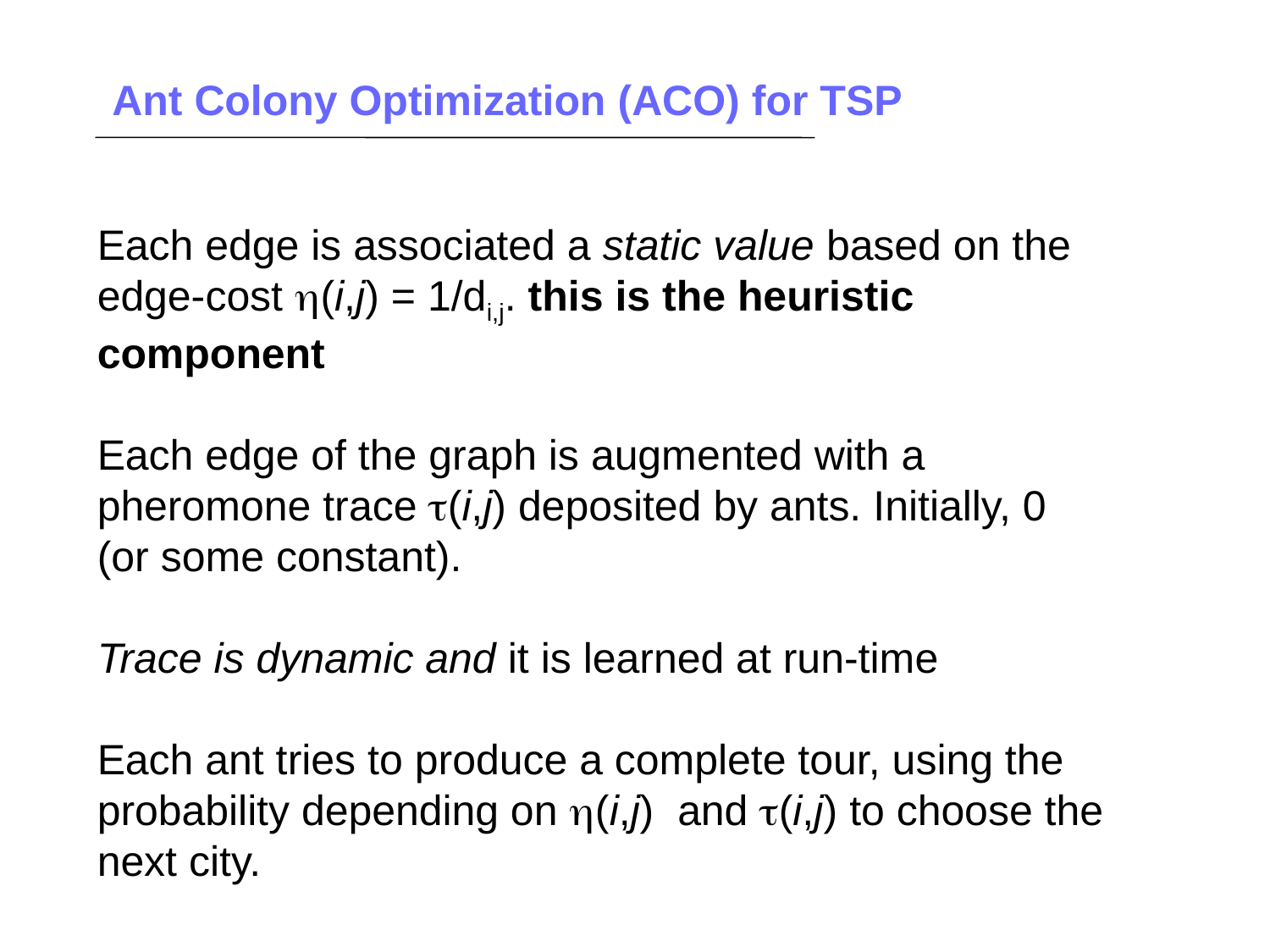

Ant Colony Optimization (ACO) for TSP

Each edge is associated a static value based on the edge-cost η(i,j) = 1/di,j. this is the heuristic component

Each edge of the graph is augmented with a pheromone trace τ(i,j) deposited by ants. Initially, 0 (or some constant).

Trace is dynamic and it is learned at run-time

Each ant tries to produce a complete tour, using the probability depending on η(i,j)  and τ(i,j) to choose the next city.